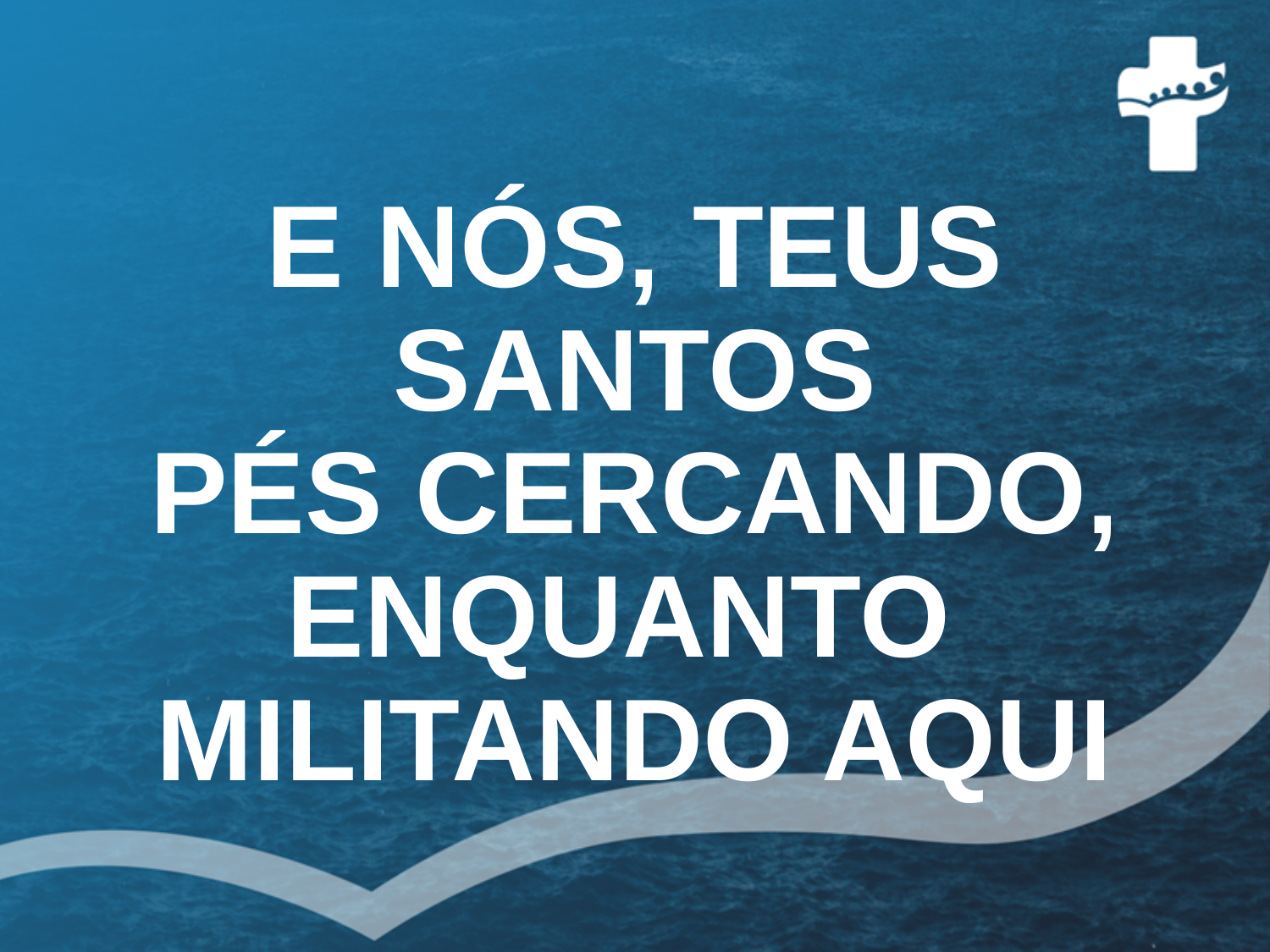

# E NÓS, TEUS SANTOS PÉS CERCANDO, ENQUANTO MILITANDO AQUI